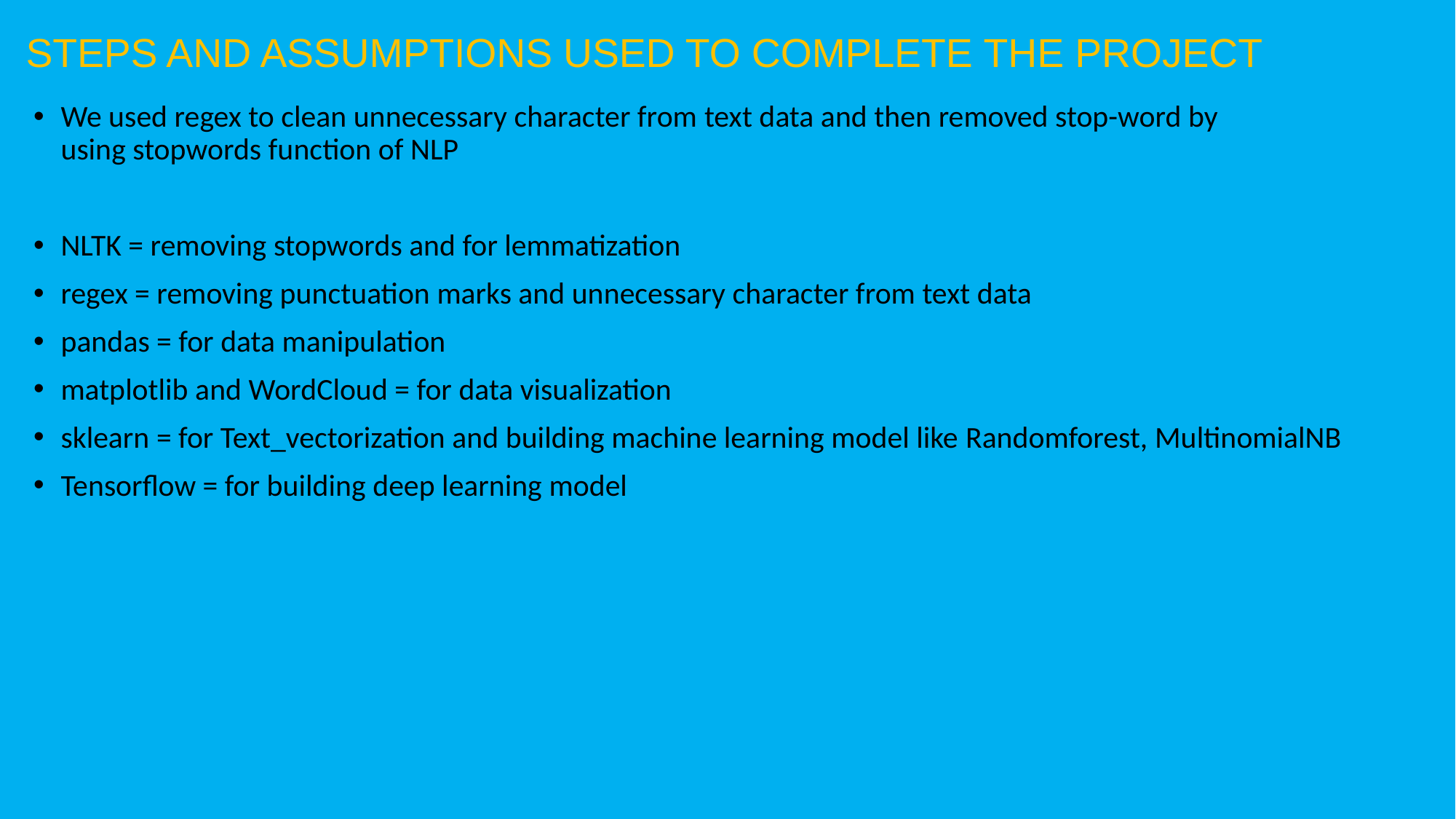

# STEPS AND ASSUMPTIONS USED TO COMPLETE THE PROJECT
We used regex to clean unnecessary character from text data and then removed stop-word by using stopwords function of NLP

NLTK = removing stopwords and for lemmatization
regex = removing punctuation marks and unnecessary character from text data
pandas = for data manipulation
matplotlib and WordCloud = for data visualization
sklearn = for Text_vectorization and building machine learning model like Randomforest, MultinomialNB
Tensorflow = for building deep learning model